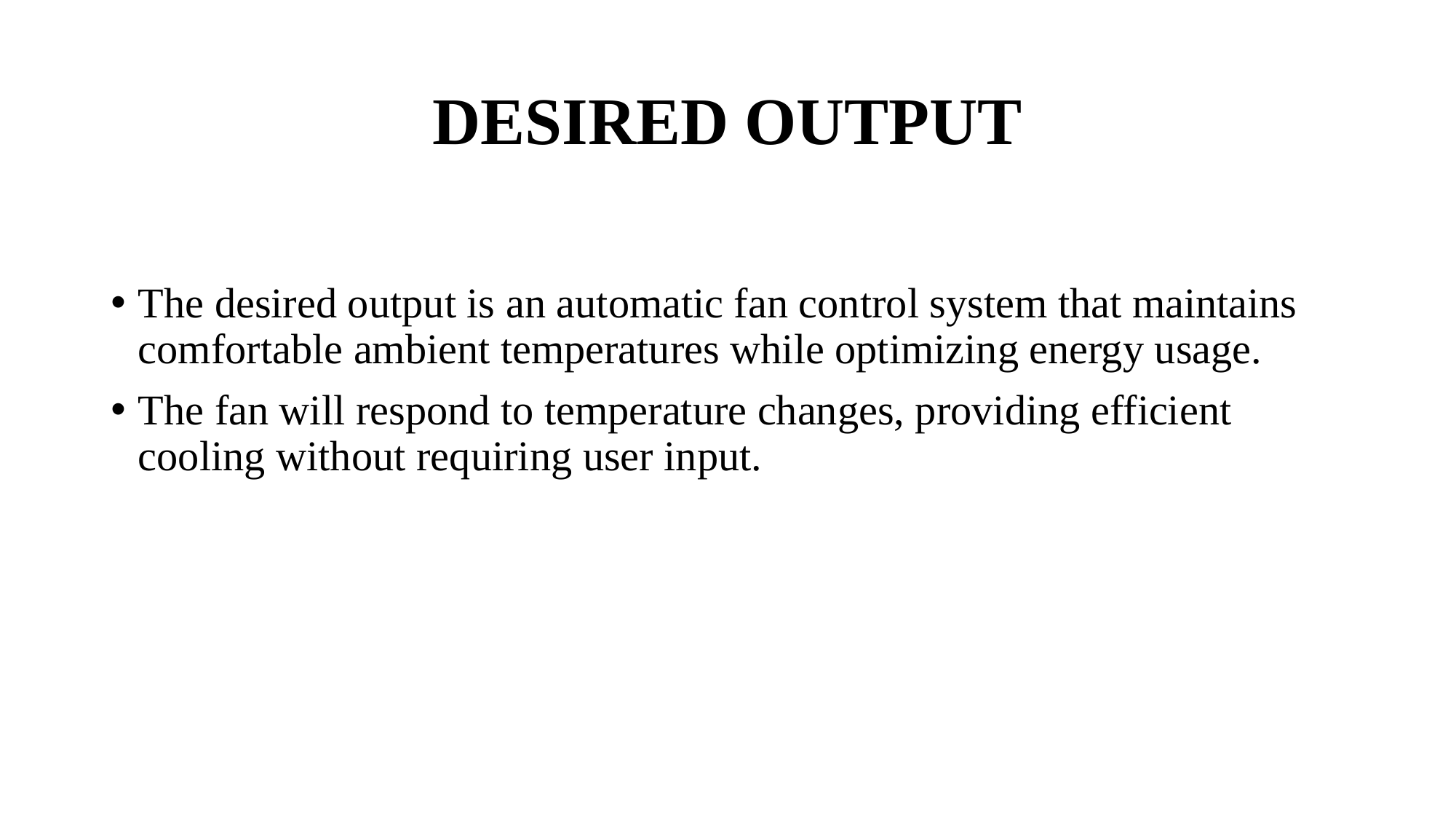

# DESIRED OUTPUT
The desired output is an automatic fan control system that maintains comfortable ambient temperatures while optimizing energy usage.
The fan will respond to temperature changes, providing efficient cooling without requiring user input.